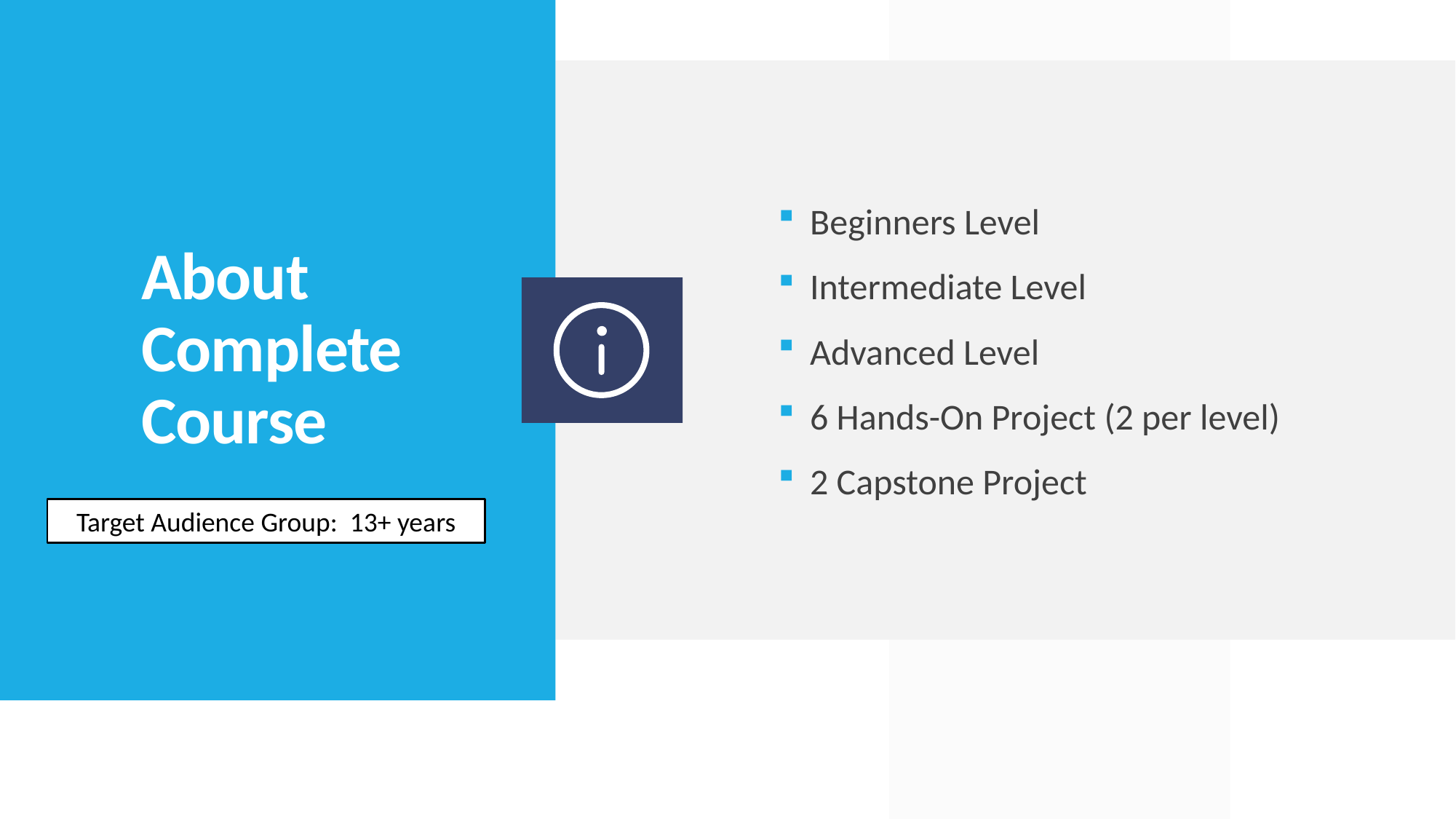

Beginners Level
Intermediate Level
Advanced Level
6 Hands-On Project (2 per level)
2 Capstone Project
# About Complete Course

Target Audience Group:  13+ years